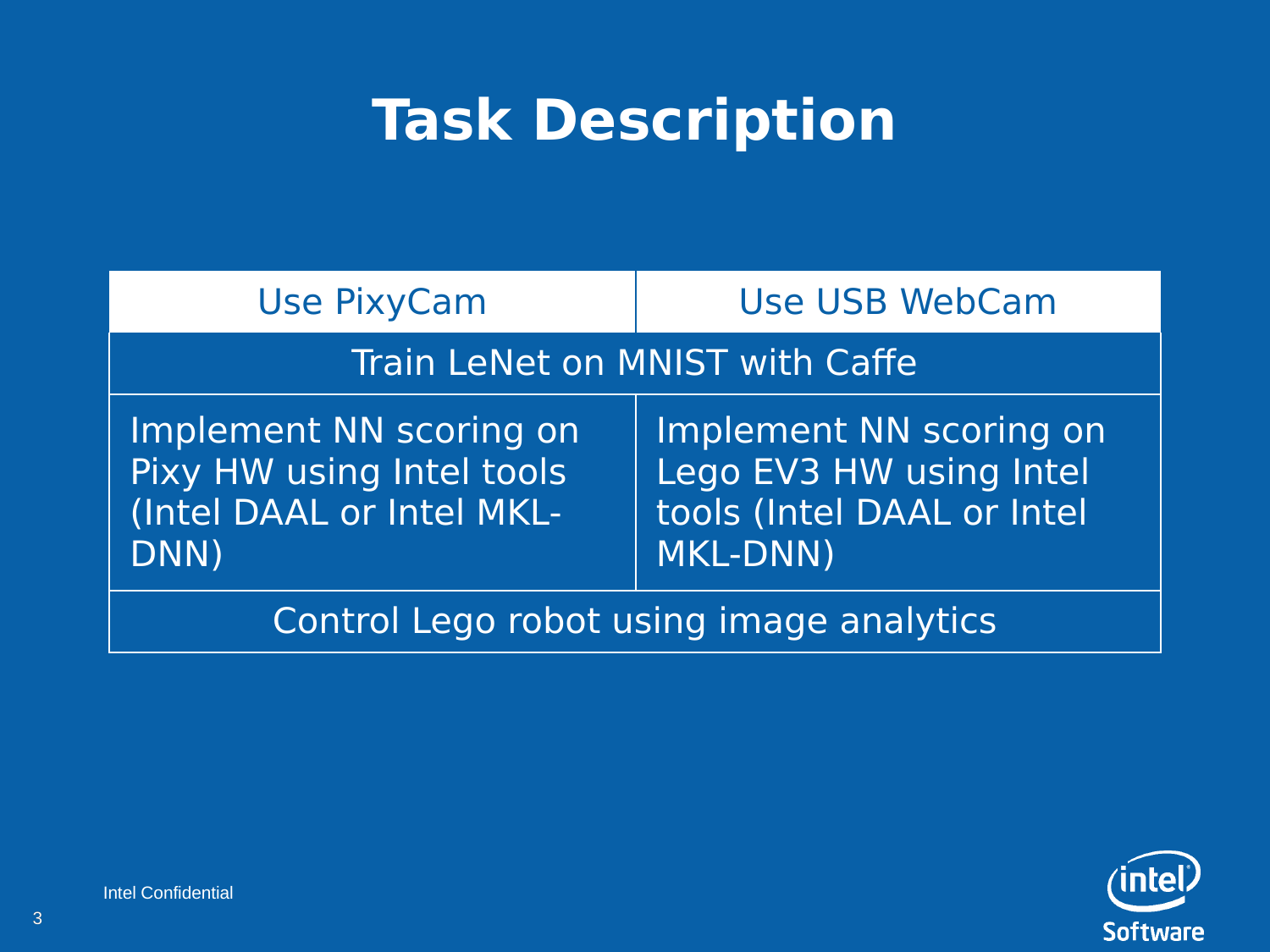

# Task Description

| Use PixyCam | Use USB WebCam |
| --- | --- |
| Train LeNet on MNIST with Caffe |  |
| Implement NN scoring on Pixy HW using Intel tools (Intel DAAL or Intel MKL-DNN) | Implement NN scoring on Lego EV3 HW using Intel tools (Intel DAAL or Intel MKL-DNN) |
| Control Lego robot using image analytics |  |